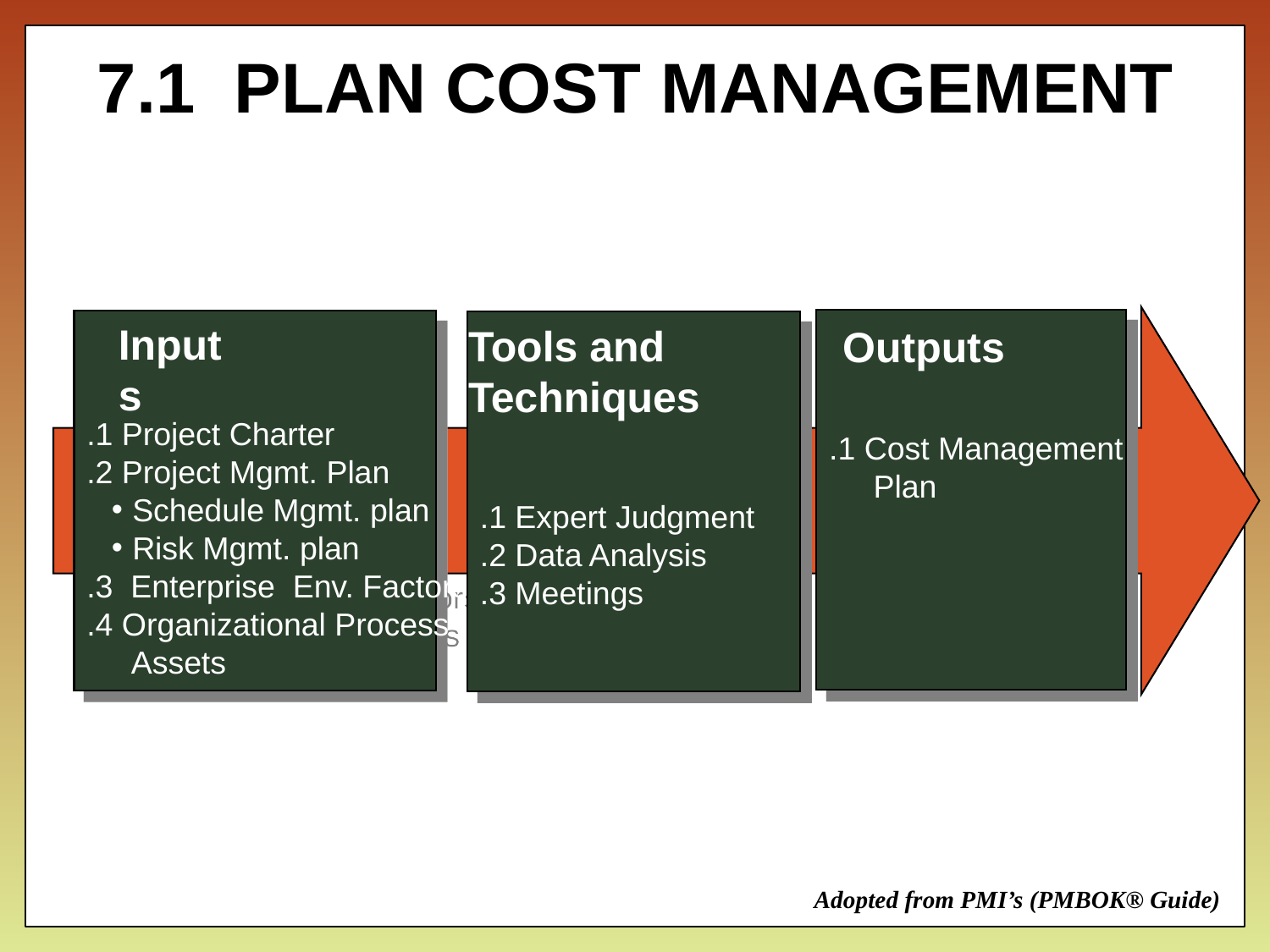

# 7.1  PLAN COST MANAGEMENT

.1 Cost Management
     Plan

.1 Project Charter
.2 Project Mgmt. Plan
 Schedule Mgmt. plan
 Risk Mgmt. plan
.3  Enterprise  Env. Factors
.4 Organizational Process
     Assets
Inputs

.1 Expert Judgment
.2 Data Analysis
.3 Meetings
Tools and Techniques
Outputs
Adopted from PMI’s (PMBOK® Guide)